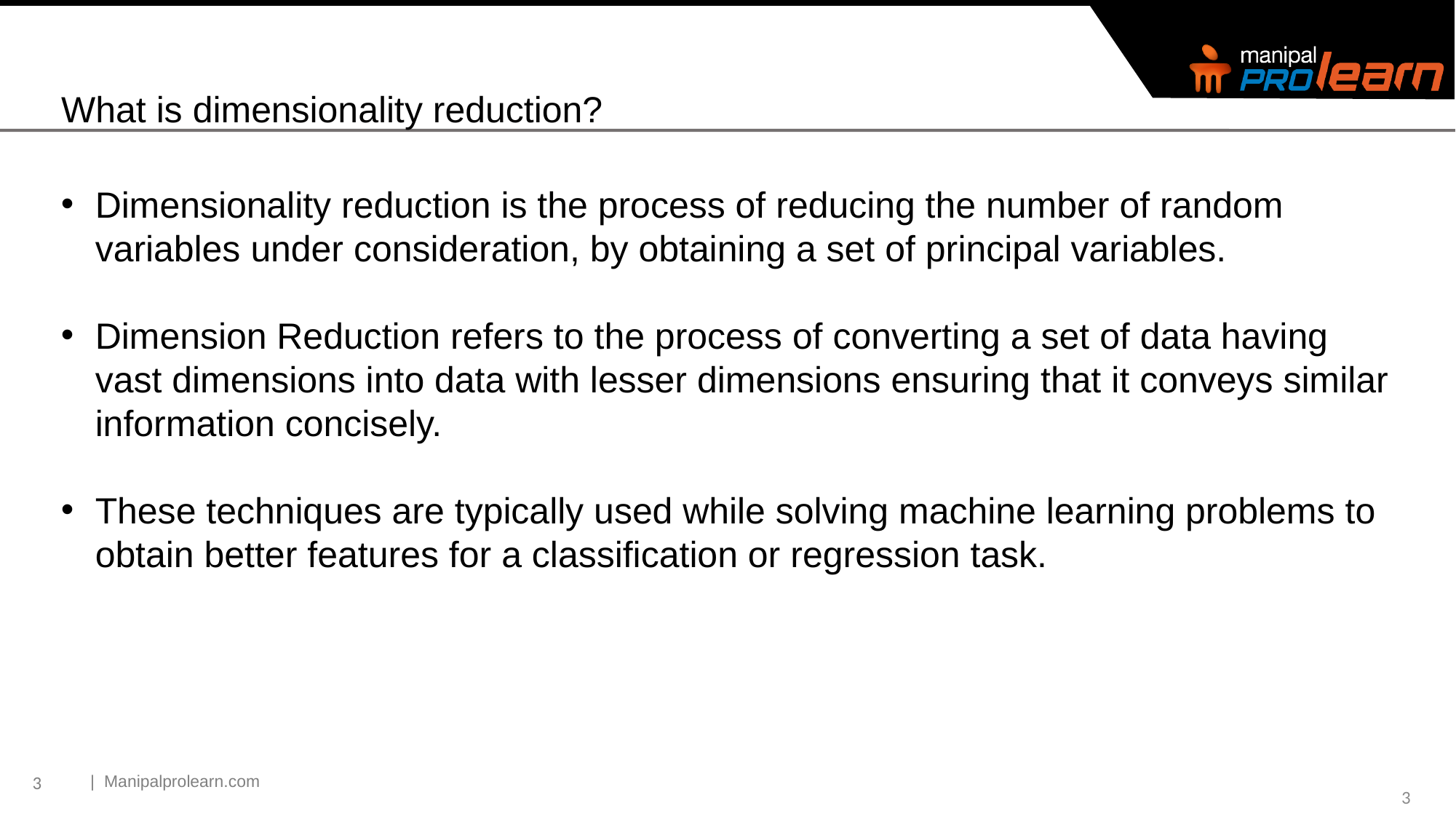

What is dimensionality reduction?
Dimensionality reduction is the process of reducing the number of random variables under consideration, by obtaining a set of principal variables.

Dimension Reduction refers to the process of converting a set of data having vast dimensions into data with lesser dimensions ensuring that it conveys similar information concisely.

These techniques are typically used while solving machine learning problems to obtain better features for a classification or regression task.

3